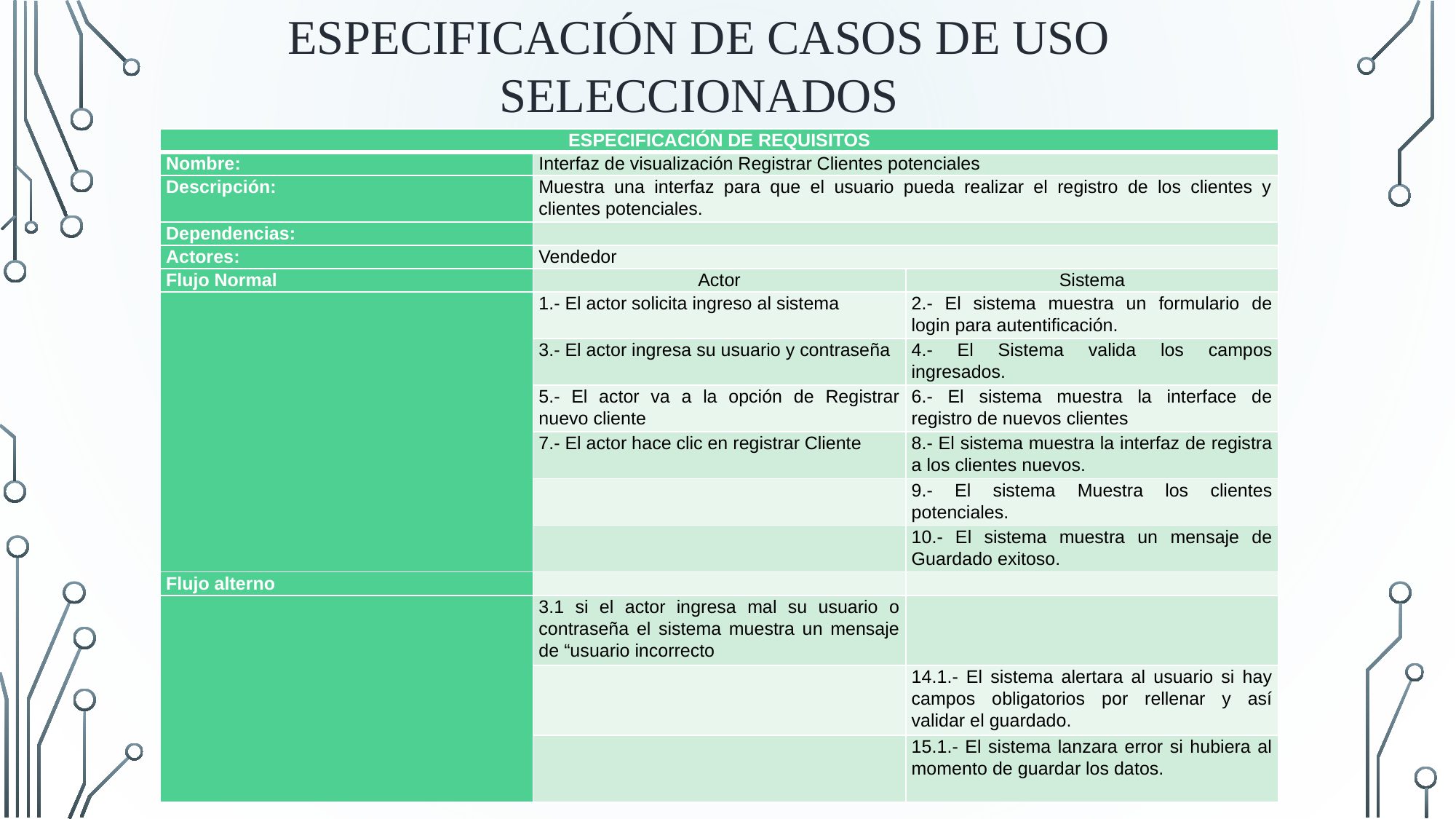

ESPECIFICACIÓN DE CASOS DE USO SELECCIONADOS
| ESPECIFICACIÓN DE REQUISITOS |  |  |
| --- | --- | --- |
| Nombre: | Interfaz de visualización Registrar Clientes potenciales |  |
| Descripción: | Muestra una interfaz para que el usuario pueda realizar el registro de los clientes y clientes potenciales. |  |
| Dependencias: |  |  |
| Actores: | Vendedor |  |
| Flujo Normal | Actor | Sistema |
|  | 1.- El actor solicita ingreso al sistema | 2.- El sistema muestra un formulario de login para autentificación. |
|  | 3.- El actor ingresa su usuario y contraseña | 4.- El Sistema valida los campos ingresados. |
|  | 5.- El actor va a la opción de Registrar nuevo cliente | 6.- El sistema muestra la interface de registro de nuevos clientes |
|  | 7.- El actor hace clic en registrar Cliente | 8.- El sistema muestra la interfaz de registra a los clientes nuevos. |
|  |  | 9.- El sistema Muestra los clientes potenciales. |
|  |  | 10.- El sistema muestra un mensaje de Guardado exitoso. |
| Flujo alterno |  |  |
|  | 3.1 si el actor ingresa mal su usuario o contraseña el sistema muestra un mensaje de “usuario incorrecto |  |
|  |  | 14.1.- El sistema alertara al usuario si hay campos obligatorios por rellenar y así validar el guardado. |
|  |  | 15.1.- El sistema lanzara error si hubiera al momento de guardar los datos. |